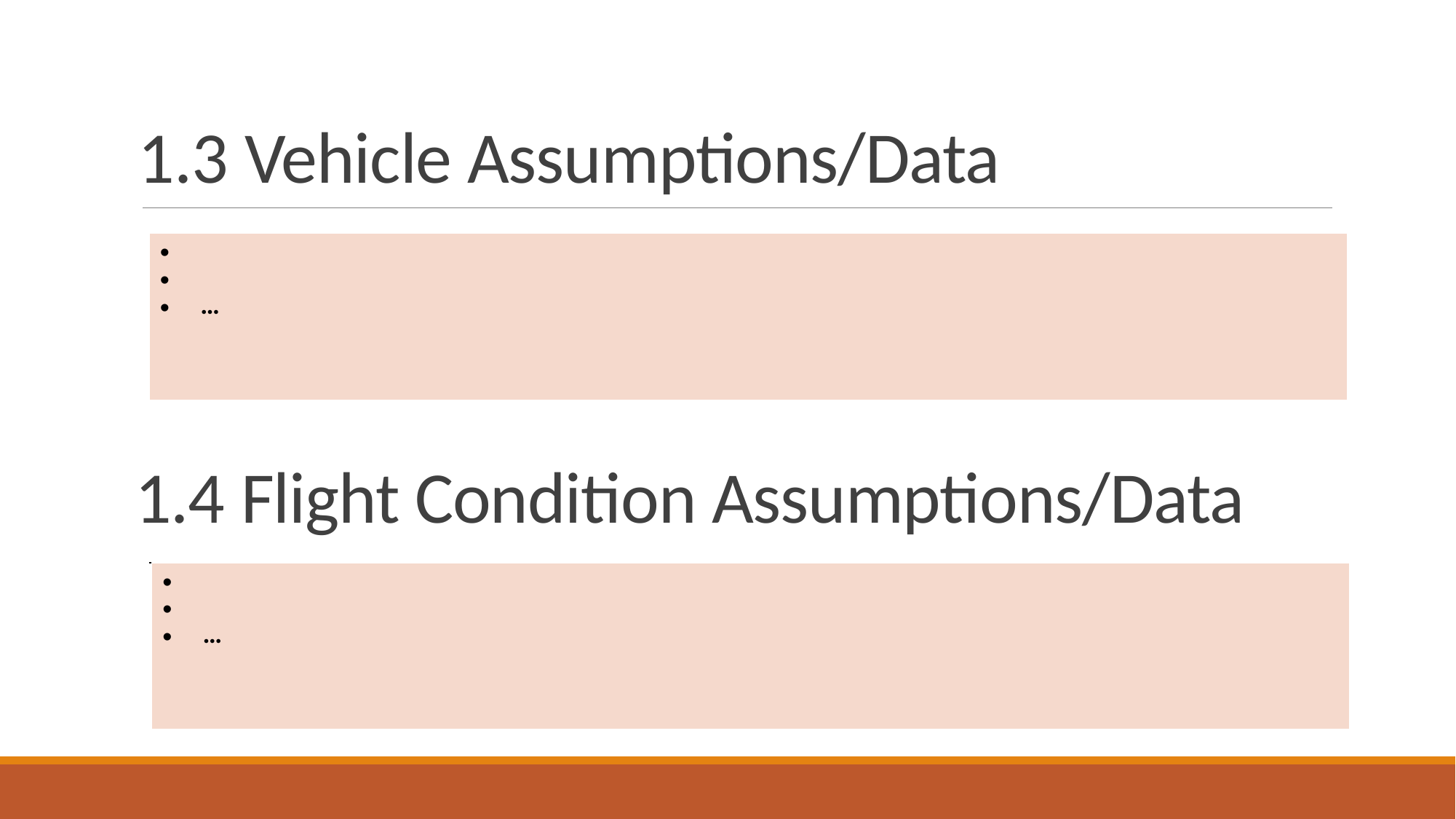

# 1.3 Vehicle Assumptions/Data

| … |
| --- |

1.4 Flight Condition Assumptions/Data
| … |
| --- |